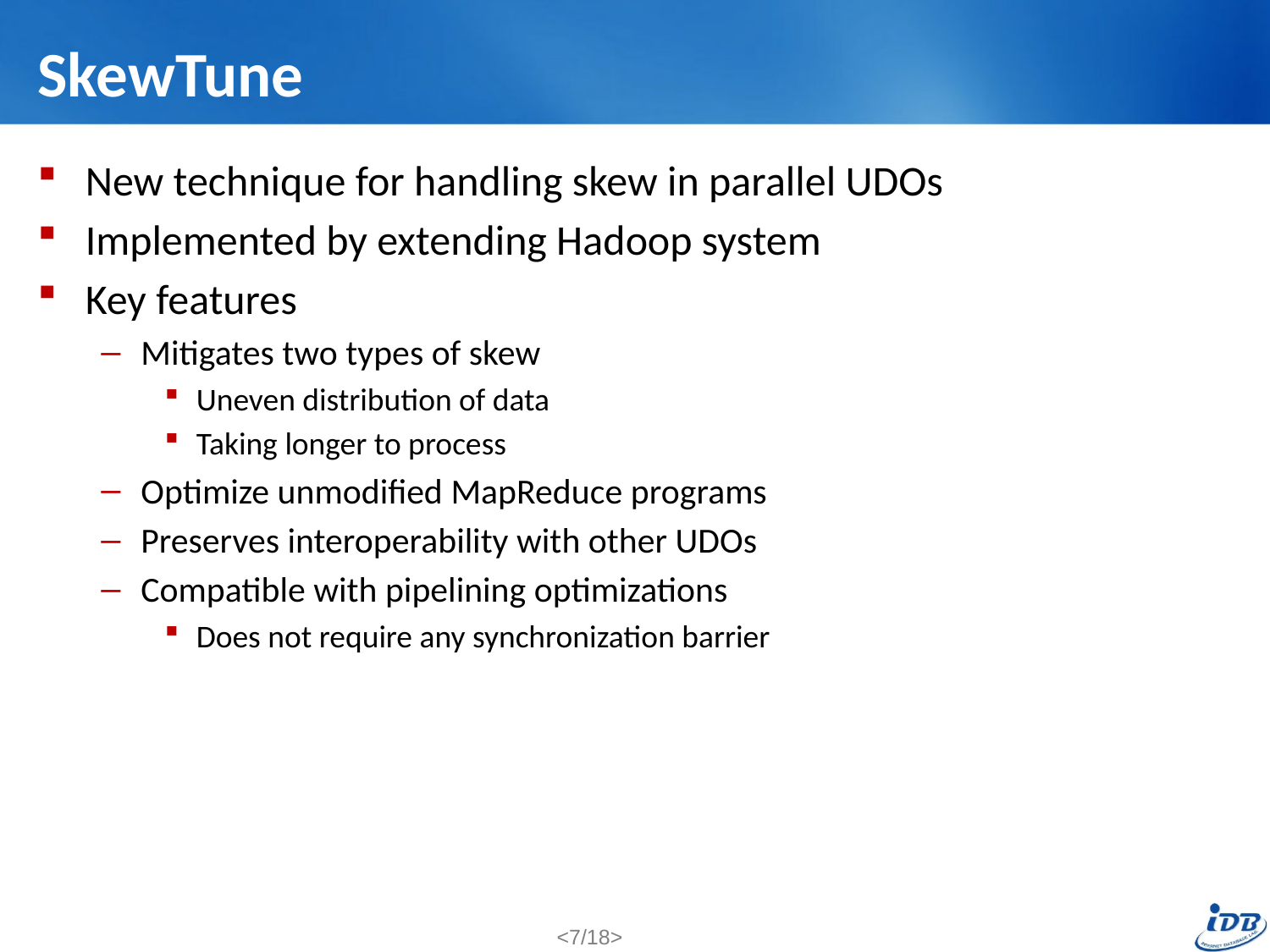

# SkewTune
New technique for handling skew in parallel UDOs
Implemented by extending Hadoop system
Key features
Mitigates two types of skew
Uneven distribution of data
Taking longer to process
Optimize unmodified MapReduce programs
Preserves interoperability with other UDOs
Compatible with pipelining optimizations
Does not require any synchronization barrier